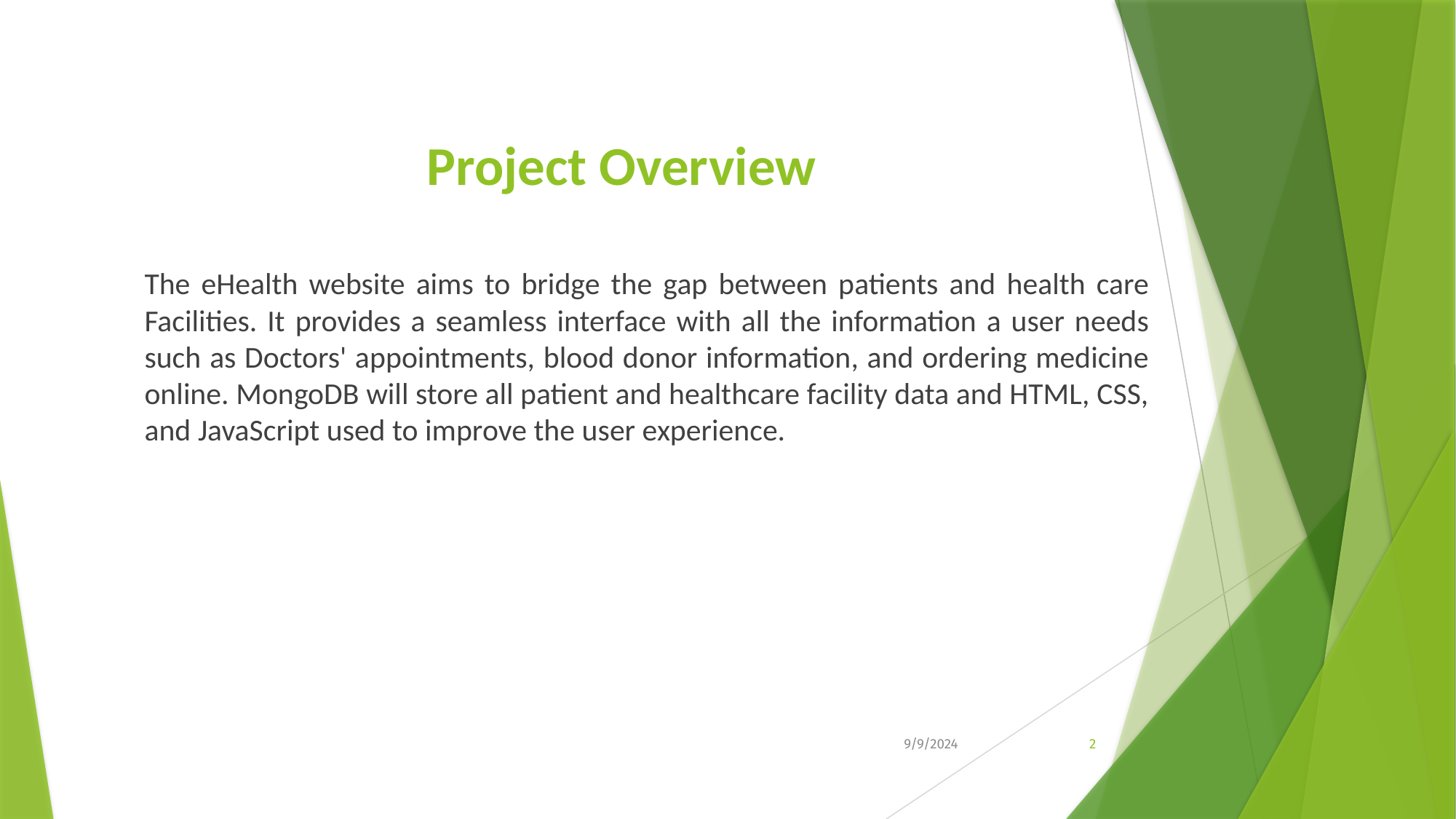

# Project Overview
The eHealth website aims to bridge the gap between patients and health care Facilities. It provides a seamless interface with all the information a user needs such as Doctors' appointments, blood donor information, and ordering medicine online. MongoDB will store all patient and healthcare facility data and HTML, CSS, and JavaScript used to improve the user experience.
9/9/2024
2